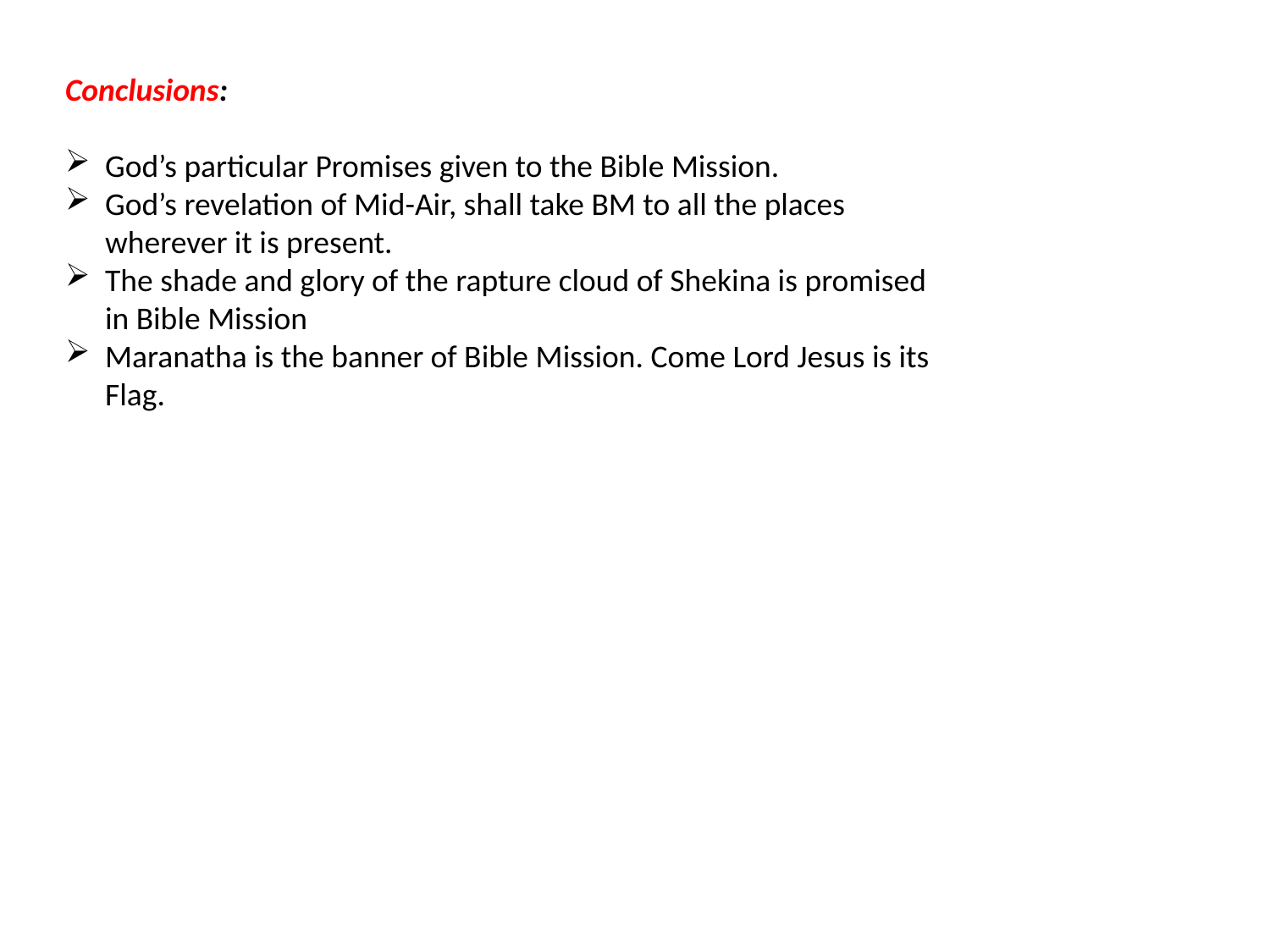

Conclusions:

God’s particular Promises given to the Bible Mission.
God’s revelation of Mid-Air, shall take BM to all the places wherever it is present.
The shade and glory of the rapture cloud of Shekina is promised in Bible Mission
Maranatha is the banner of Bible Mission. Come Lord Jesus is its Flag.